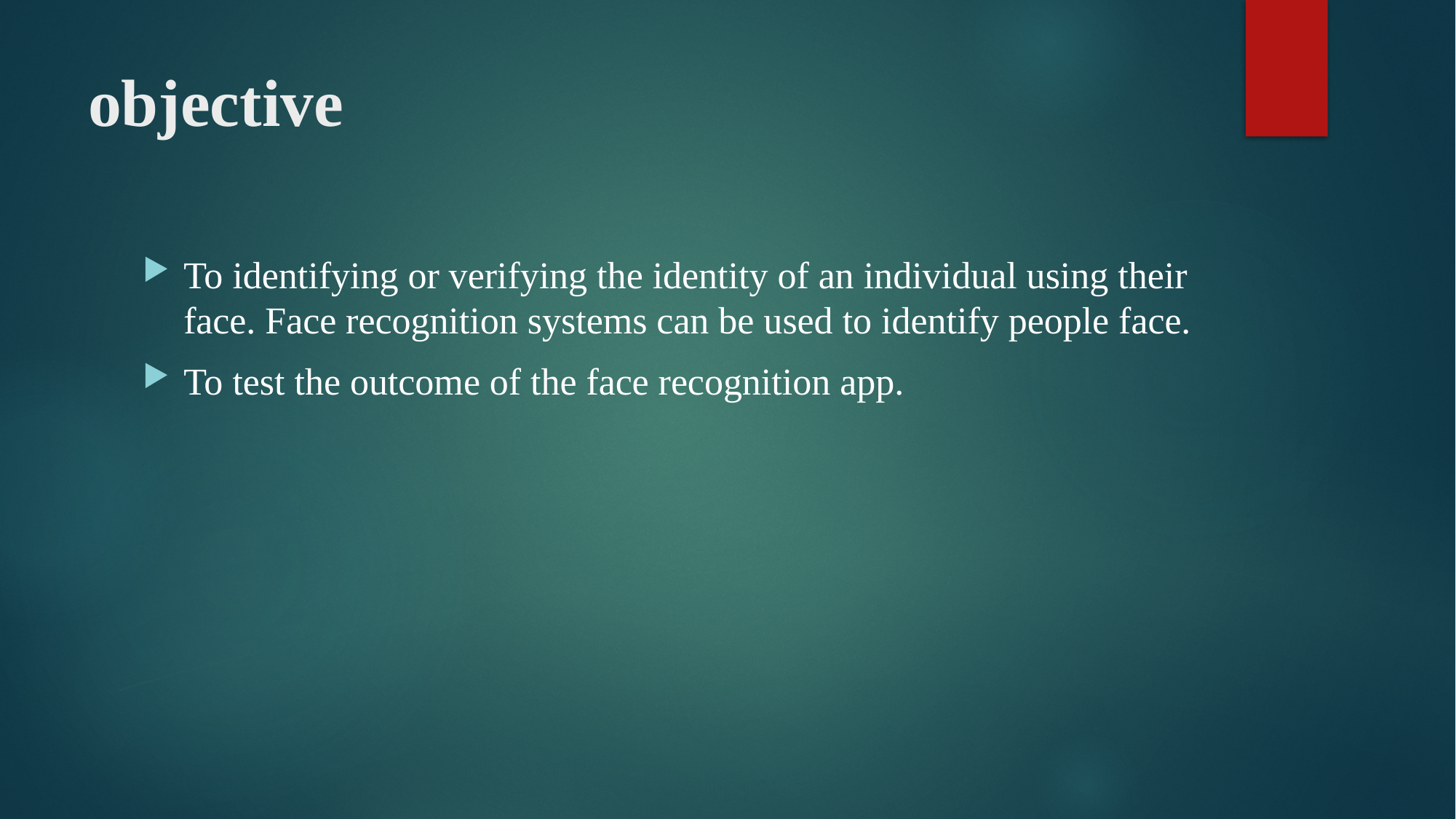

# objective
To identifying or verifying the identity of an individual using their face. Face recognition systems can be used to identify people face.
To test the outcome of the face recognition app.